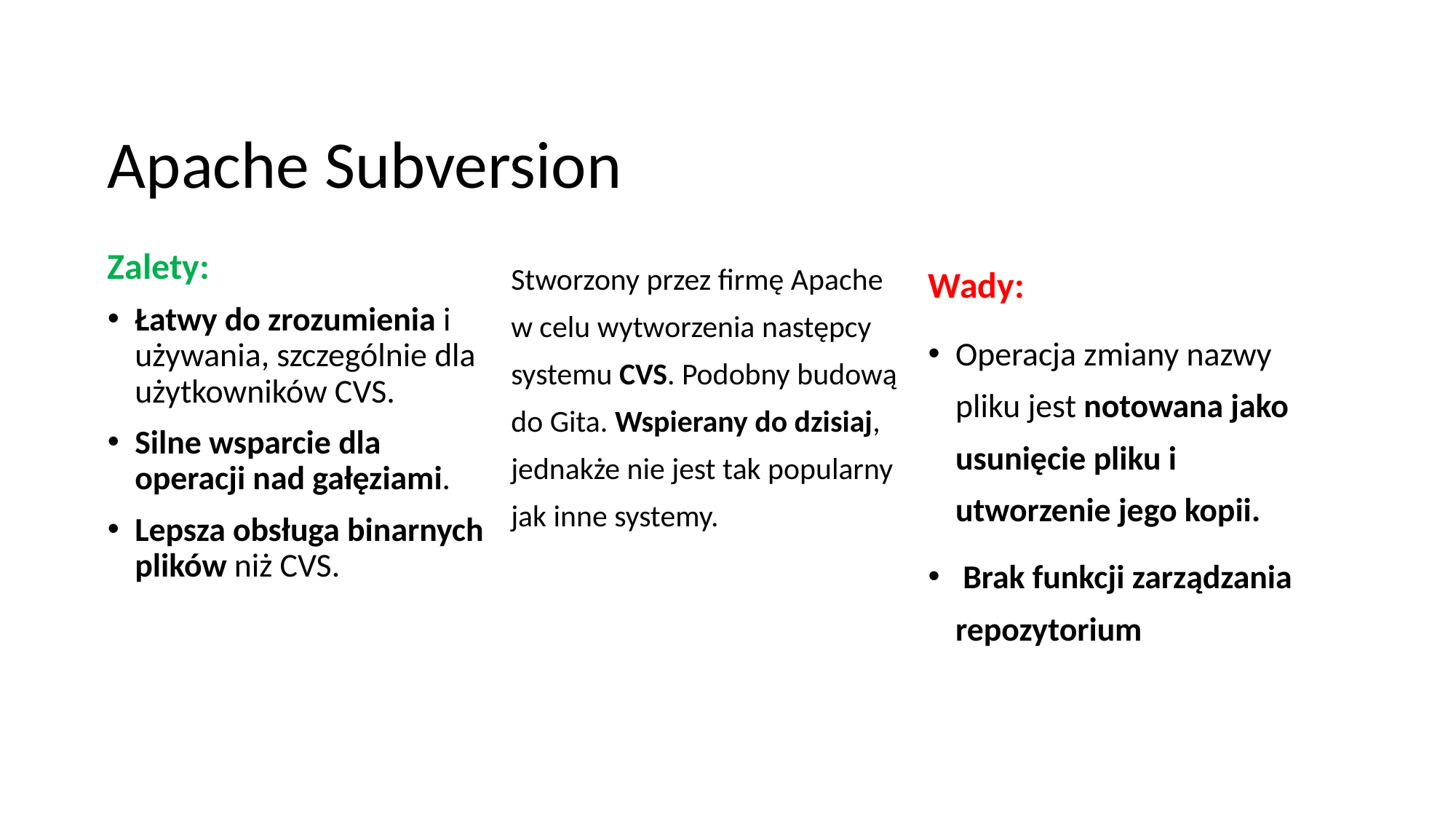

# Apache Subversion
Zalety:
Łatwy do zrozumienia i używania, szczególnie dla użytkowników CVS.
Silne wsparcie dla operacji nad gałęziami.
Lepsza obsługa binarnych plików niż CVS.

Stworzony przez firmę Apache w celu wytworzenia następcy systemu CVS. Podobny budową do Gita. Wspierany do dzisiaj, jednakże nie jest tak popularny jak inne systemy.
Wady:
Operacja zmiany nazwy pliku jest notowana jako usunięcie pliku i utworzenie jego kopii.
 Brak funkcji zarządzania repozytorium